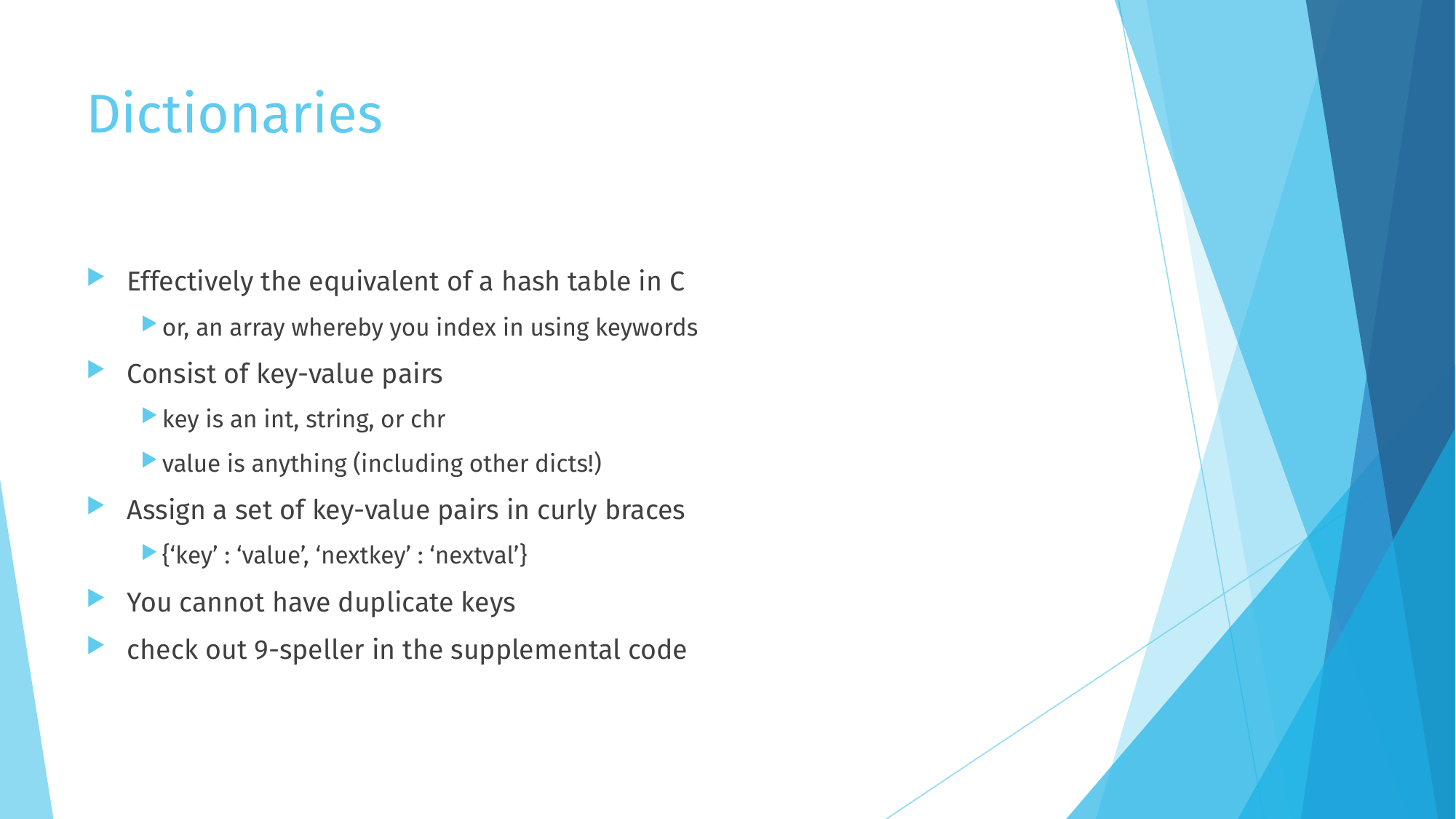

# Dictionaries
Effectively the equivalent of a hash table in C
or, an array whereby you index in using keywords
Consist of key-value pairs
key is an int, string, or chr
value is anything (including other dicts!)
Assign a set of key-value pairs in curly braces
{‘key’ : ‘value’, ‘nextkey’ : ‘nextval’}
You cannot have duplicate keys
check out 9-speller in the supplemental code